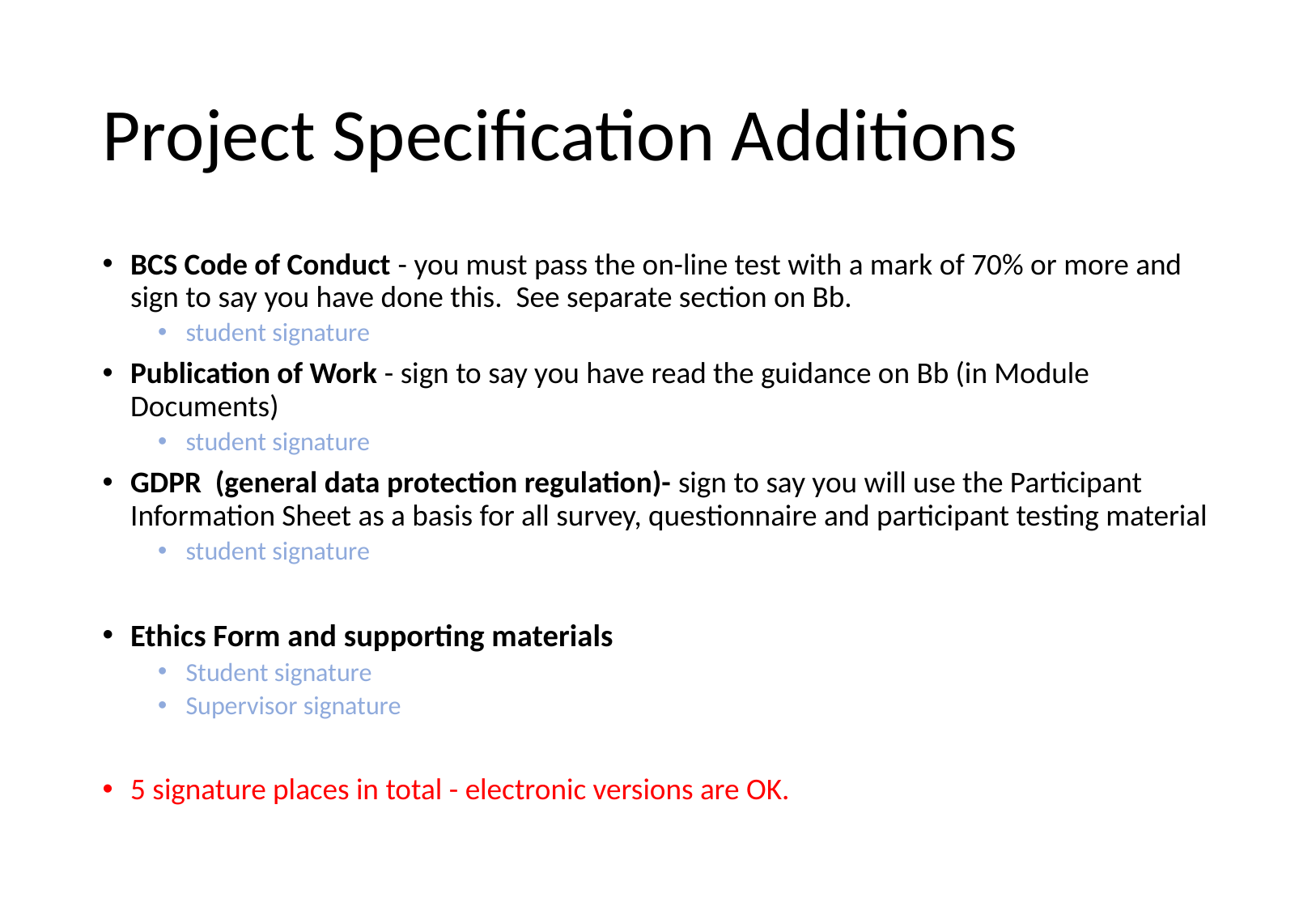

# Project Specification Additions
BCS Code of Conduct - you must pass the on-line test with a mark of 70% or more and sign to say you have done this.  See separate section on Bb.
student signature
Publication of Work - sign to say you have read the guidance on Bb (in Module Documents)
student signature
GDPR  (general data protection regulation)- sign to say you will use the Participant Information Sheet as a basis for all survey, questionnaire and participant testing material
student signature

Ethics Form and supporting materials
Student signature
Supervisor signature

5 signature places in total - electronic versions are OK.